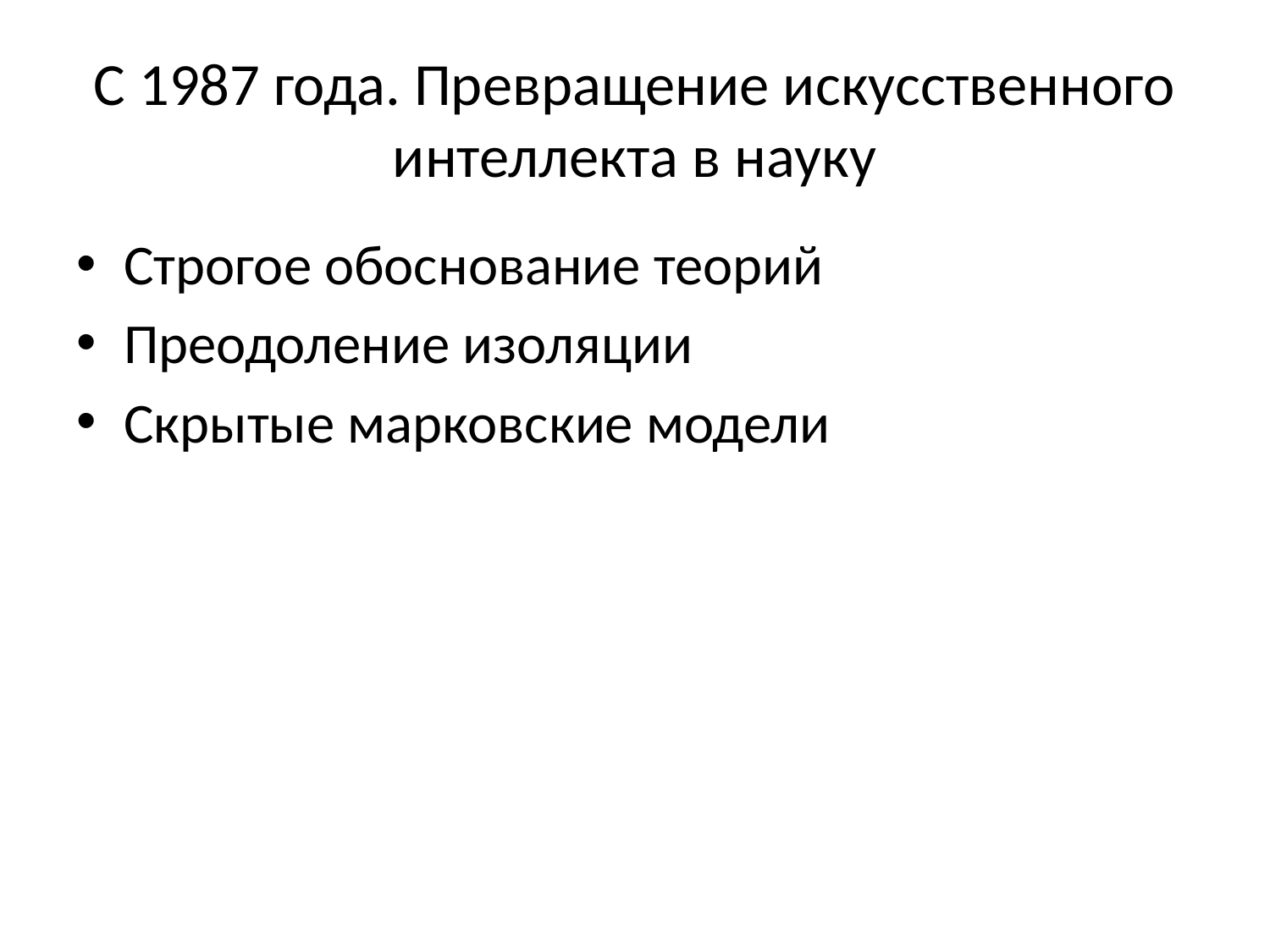

# С 1987 года. Превращение искусственного интеллекта в науку
Строгое обоснование теорий
Преодоление изоляции
Скрытые марковские модели